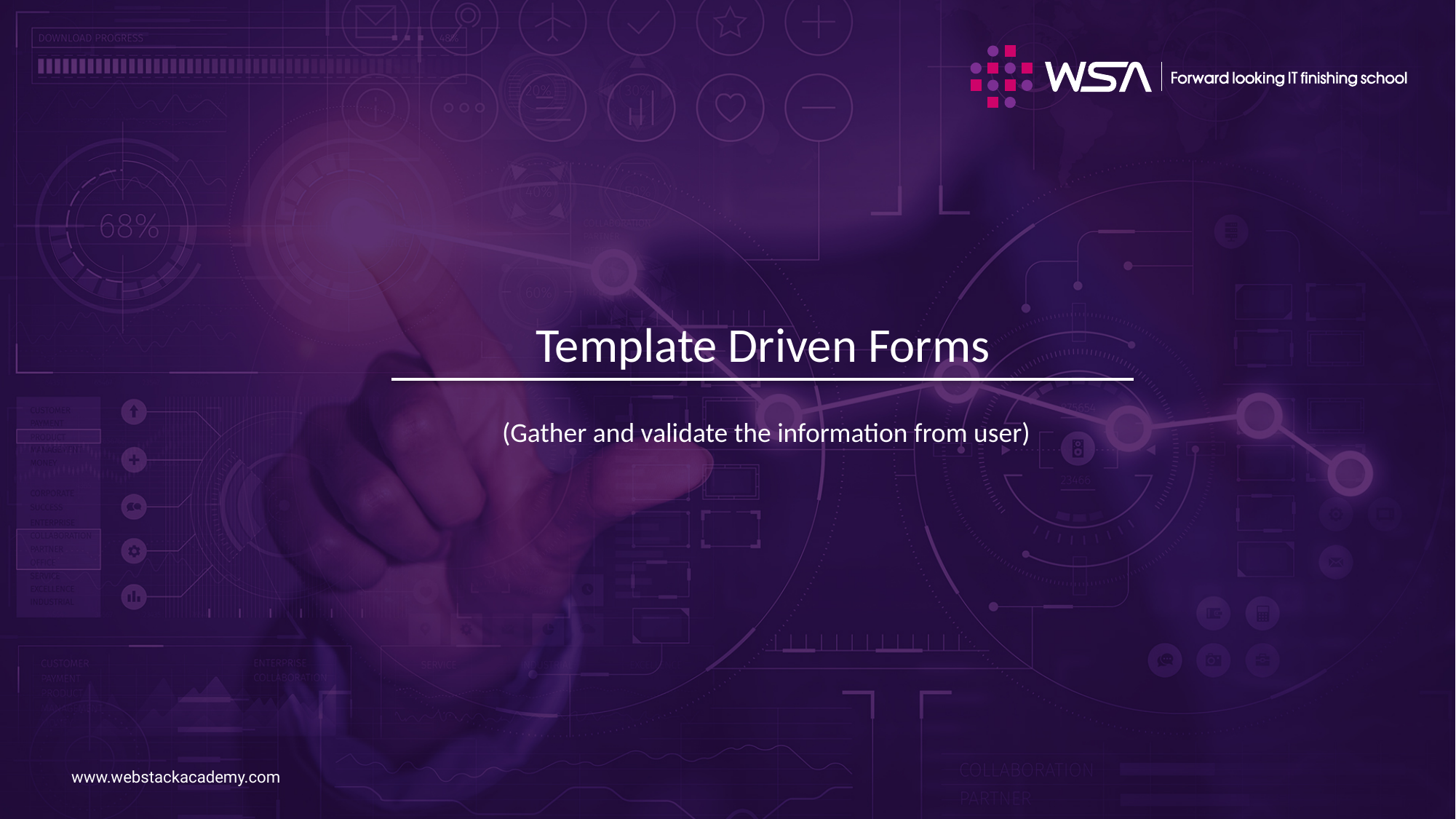

# Template Driven Forms
(Gather and validate the information from user)